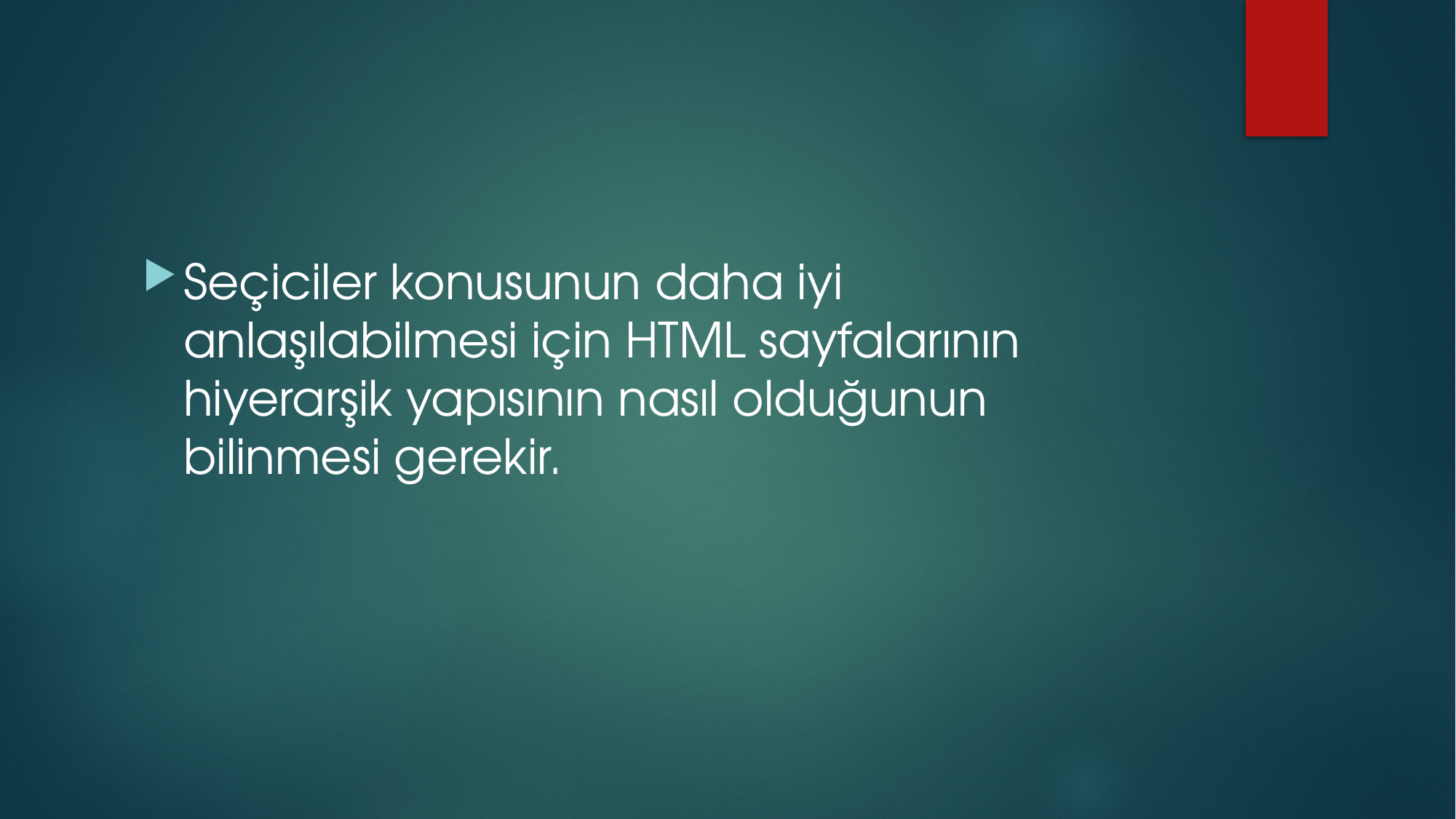

#
Seçiciler konusunun daha iyi anlaşılabilmesi için HTML sayfalarının hiyerarşik yapısının nasıl olduğunun bilinmesi gerekir.